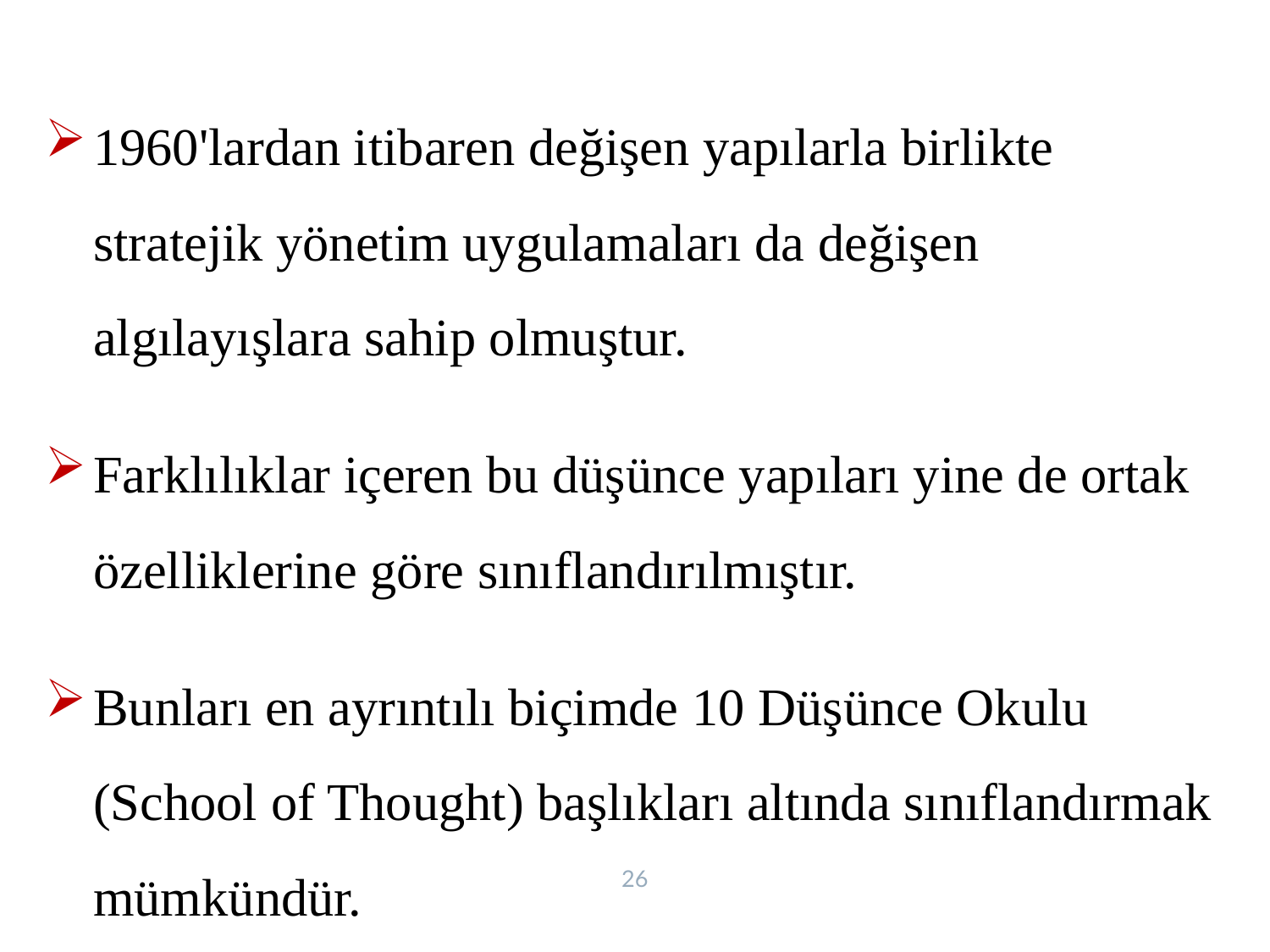

1960'lardan itibaren değişen yapılarla birlikte stratejik yönetim uygulamaları da değişen algılayışlara sahip olmuştur.
Farklılıklar içeren bu düşünce yapıları yine de ortak özelliklerine göre sınıflandırılmıştır.
Bunları en ayrıntılı biçimde 10 Düşünce Okulu (School of Thought) başlıkları altında sınıflandırmak mümkündür.
26